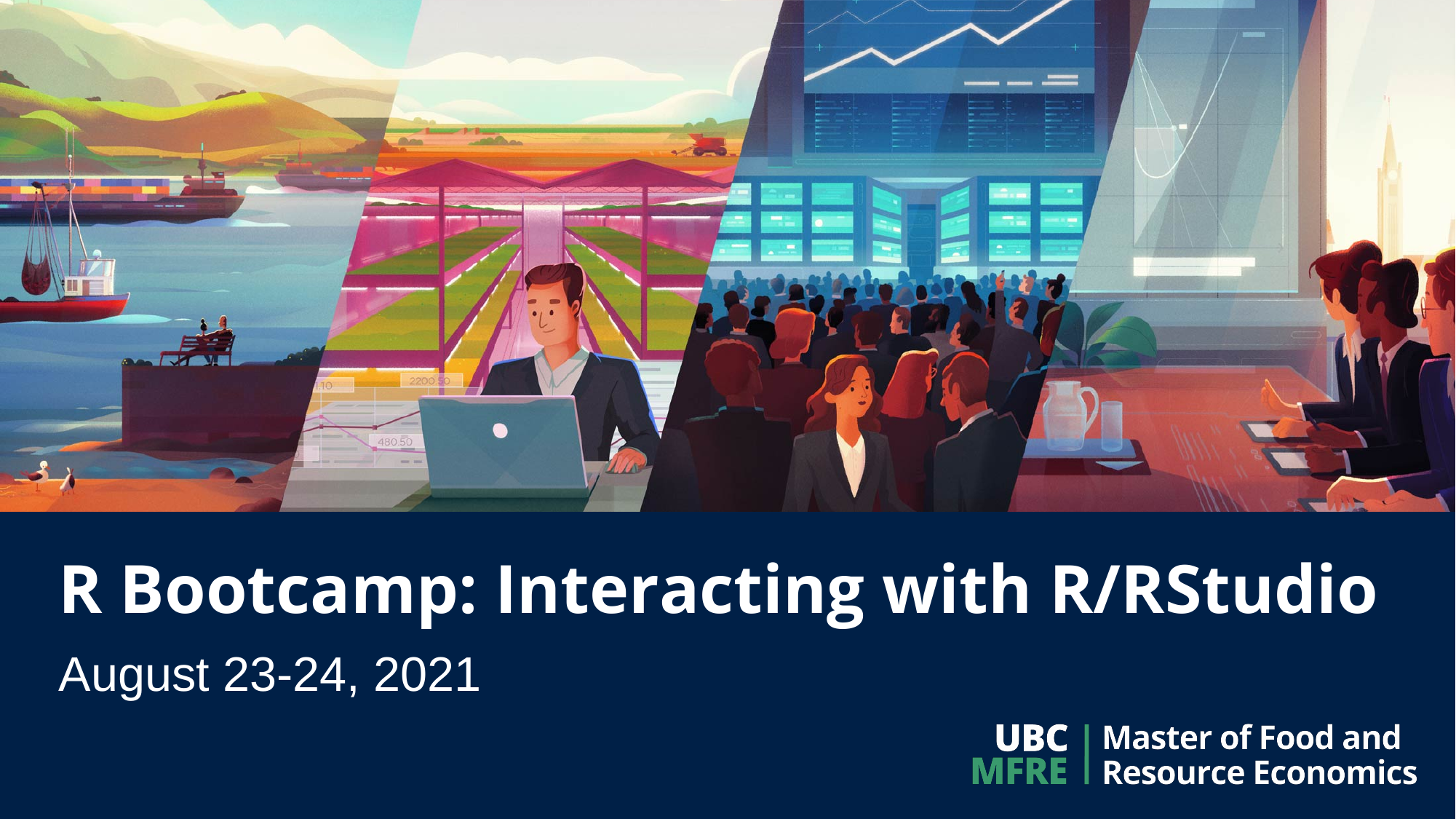

# R Bootcamp: Interacting with R/RStudio
August 23-24, 2021